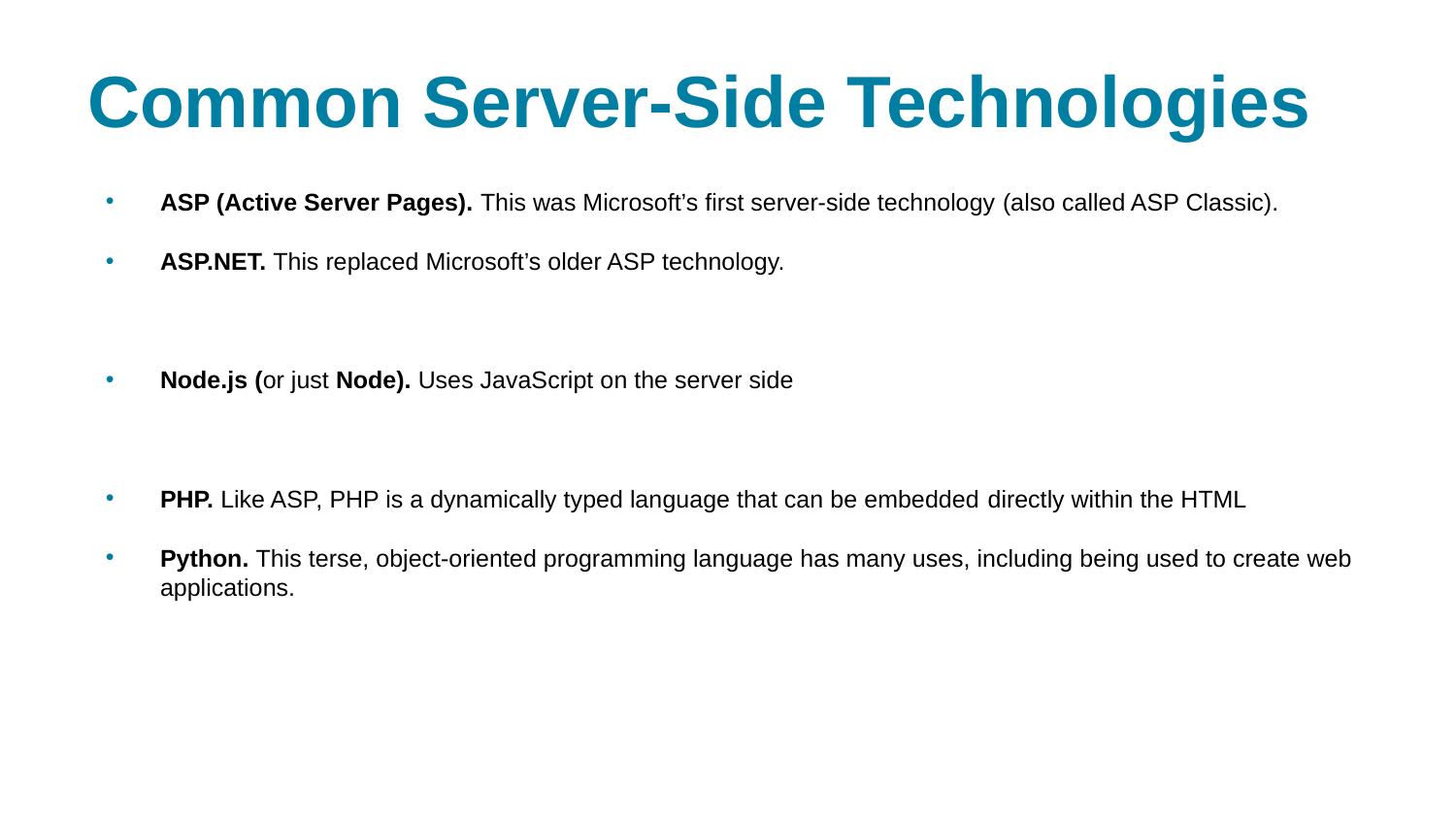

# Common Server-Side Technologies
ASP (Active Server Pages). This was Microsoft’s first server-side technology (also called ASP Classic).
ASP.NET. This replaced Microsoft’s older ASP technology.

Node.js (or just Node). Uses JavaScript on the server side

PHP. Like ASP, PHP is a dynamically typed language that can be embedded directly within the HTML
Python. This terse, object-oriented programming language has many uses, including being used to create web applications.